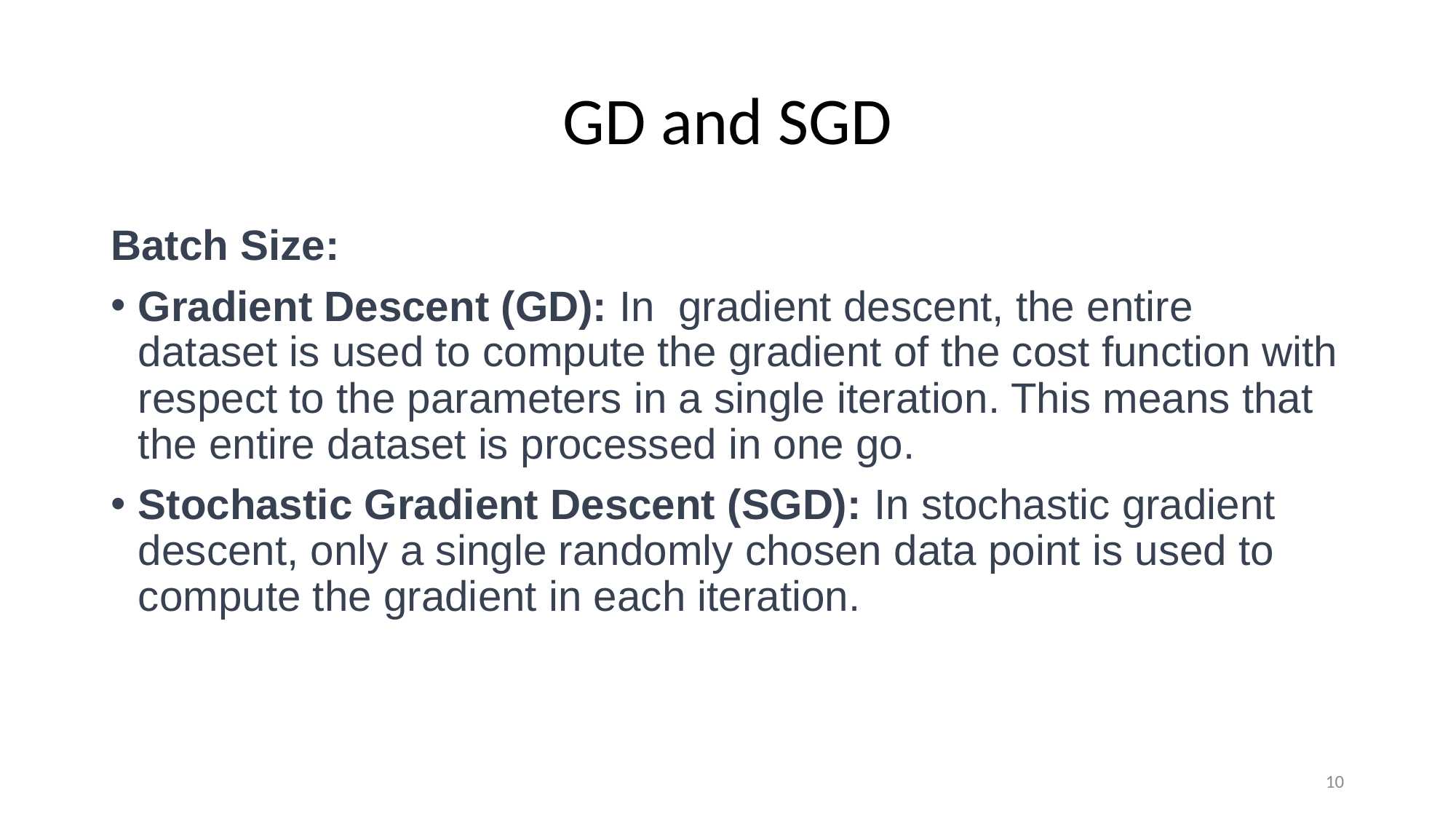

# GD and SGD
Batch Size:
Gradient Descent (GD): In  gradient descent, the entire dataset is used to compute the gradient of the cost function with respect to the parameters in a single iteration. This means that the entire dataset is processed in one go.
Stochastic Gradient Descent (SGD): In stochastic gradient descent, only a single randomly chosen data point is used to compute the gradient in each iteration.
10